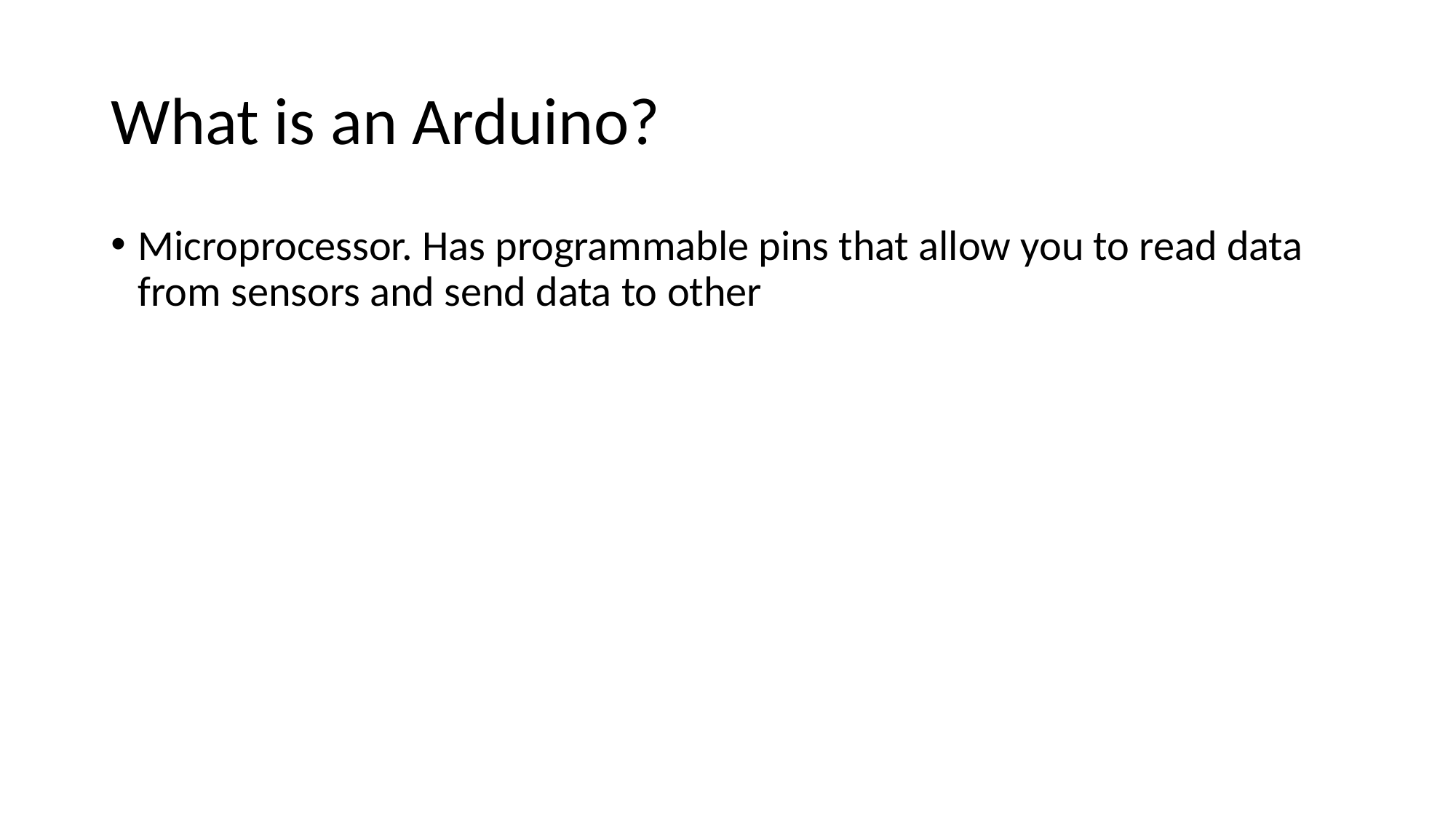

# What is an Arduino?
Microprocessor. Has programmable pins that allow you to read data from sensors and send data to other